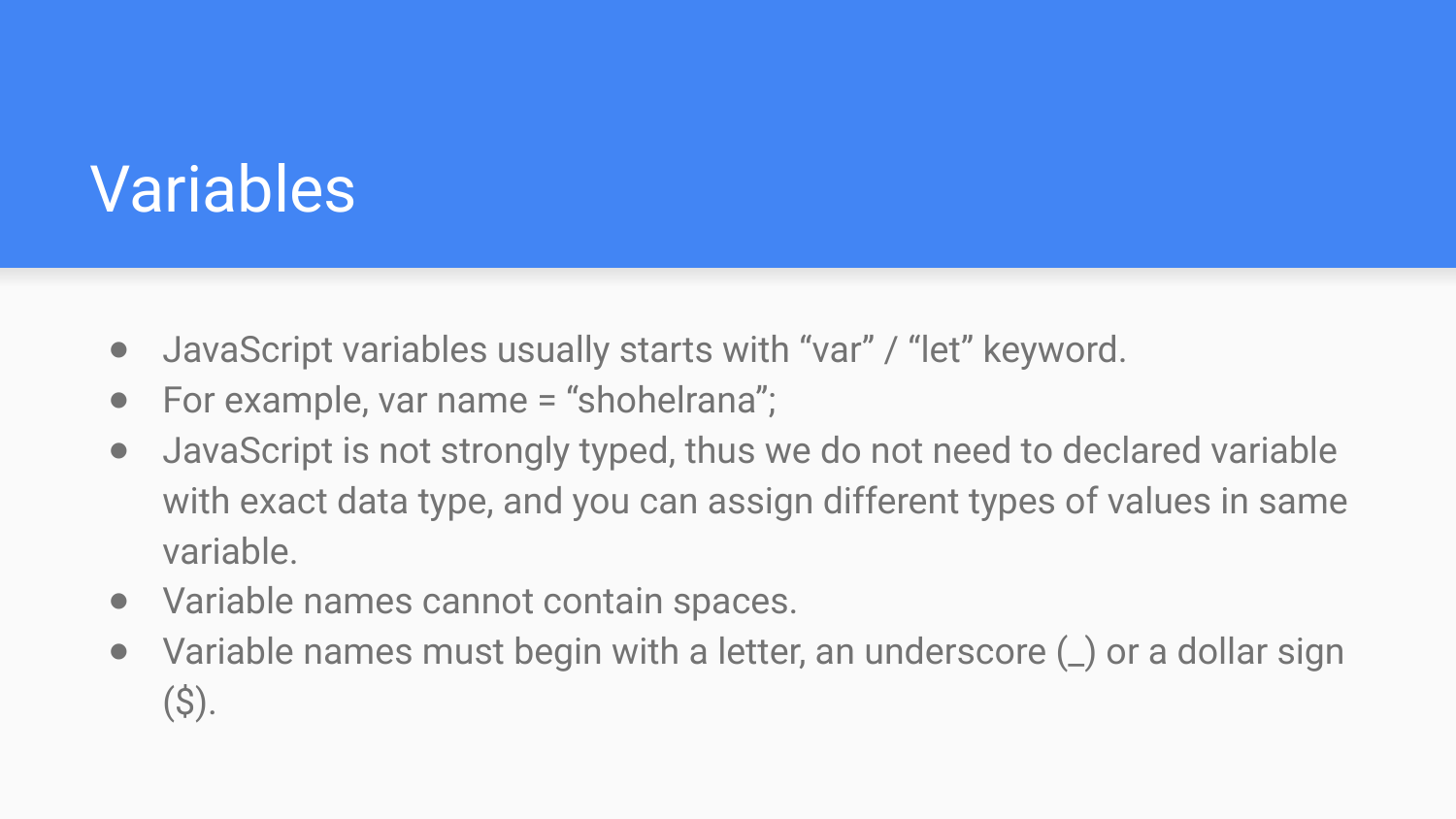

# Variables
JavaScript variables usually starts with “var” / “let” keyword.
For example, var name = “shohelrana”;
JavaScript is not strongly typed, thus we do not need to declared variable with exact data type, and you can assign different types of values in same variable.
Variable names cannot contain spaces.
Variable names must begin with a letter, an underscore (_) or a dollar sign ($).